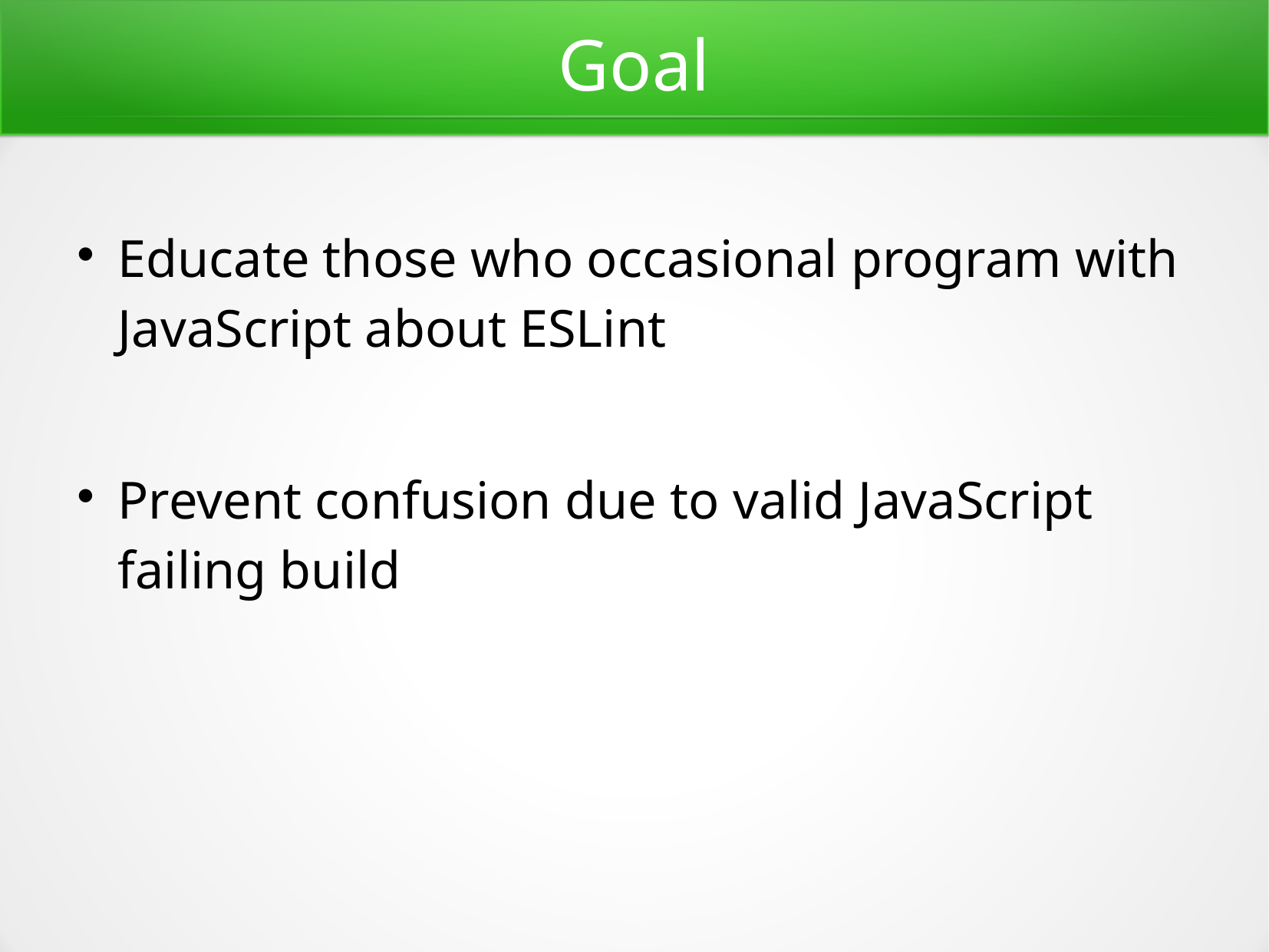

Goal
Educate those who occasional program with JavaScript about ESLint

Prevent confusion due to valid JavaScript failing build